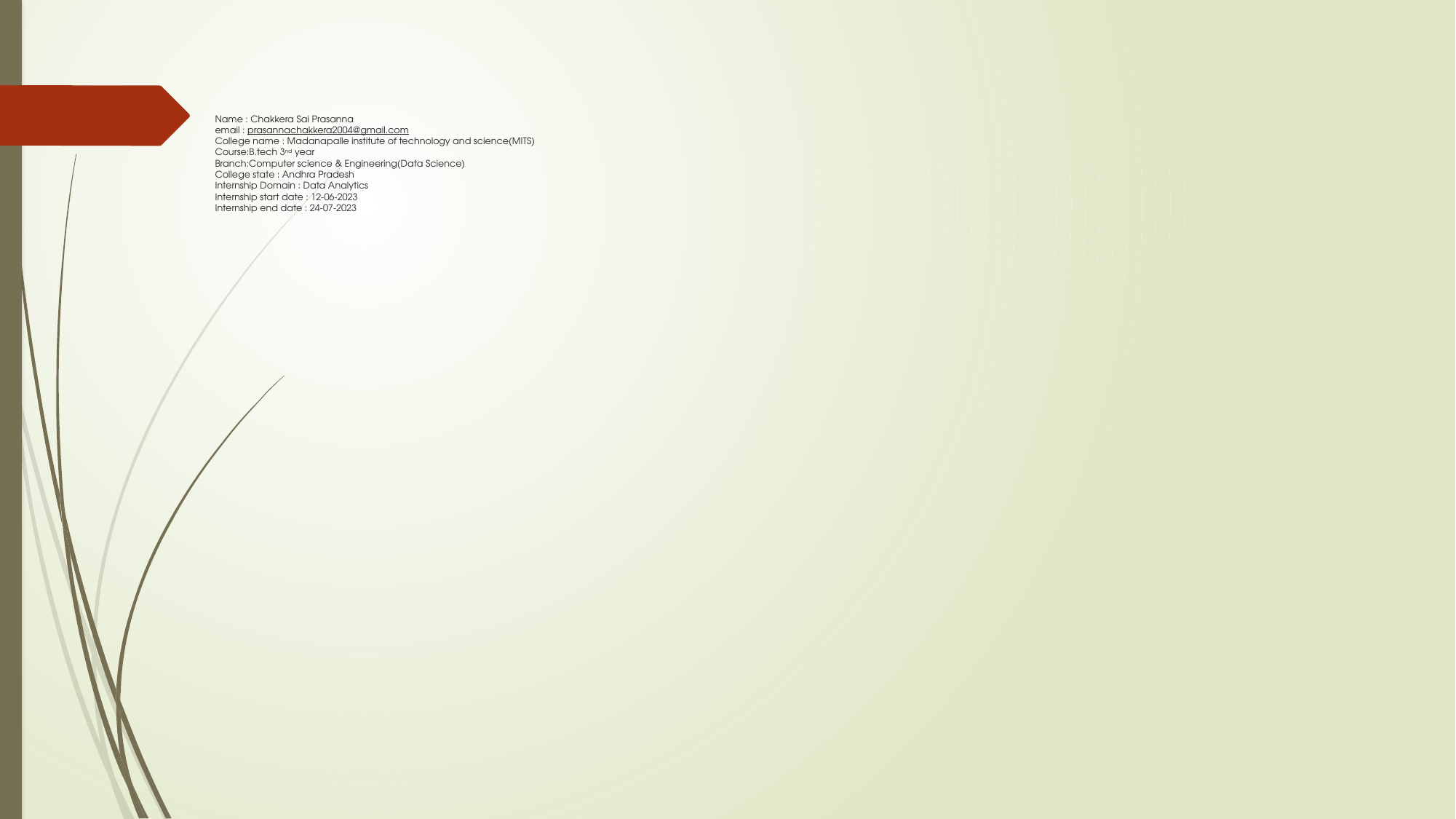

# Name : Chakkera Sai Prasanna email : prasannachakkera2004@gmail.com College name : Madanapalle institute of technology and science(MITS) Course:B.tech 3nd year Branch:Computer science & Engineering(Data Science) College state : Andhra Pradesh Internship Domain : Data Analytics Internship start date : 12-06-2023 Internship end date : 24-07-2023